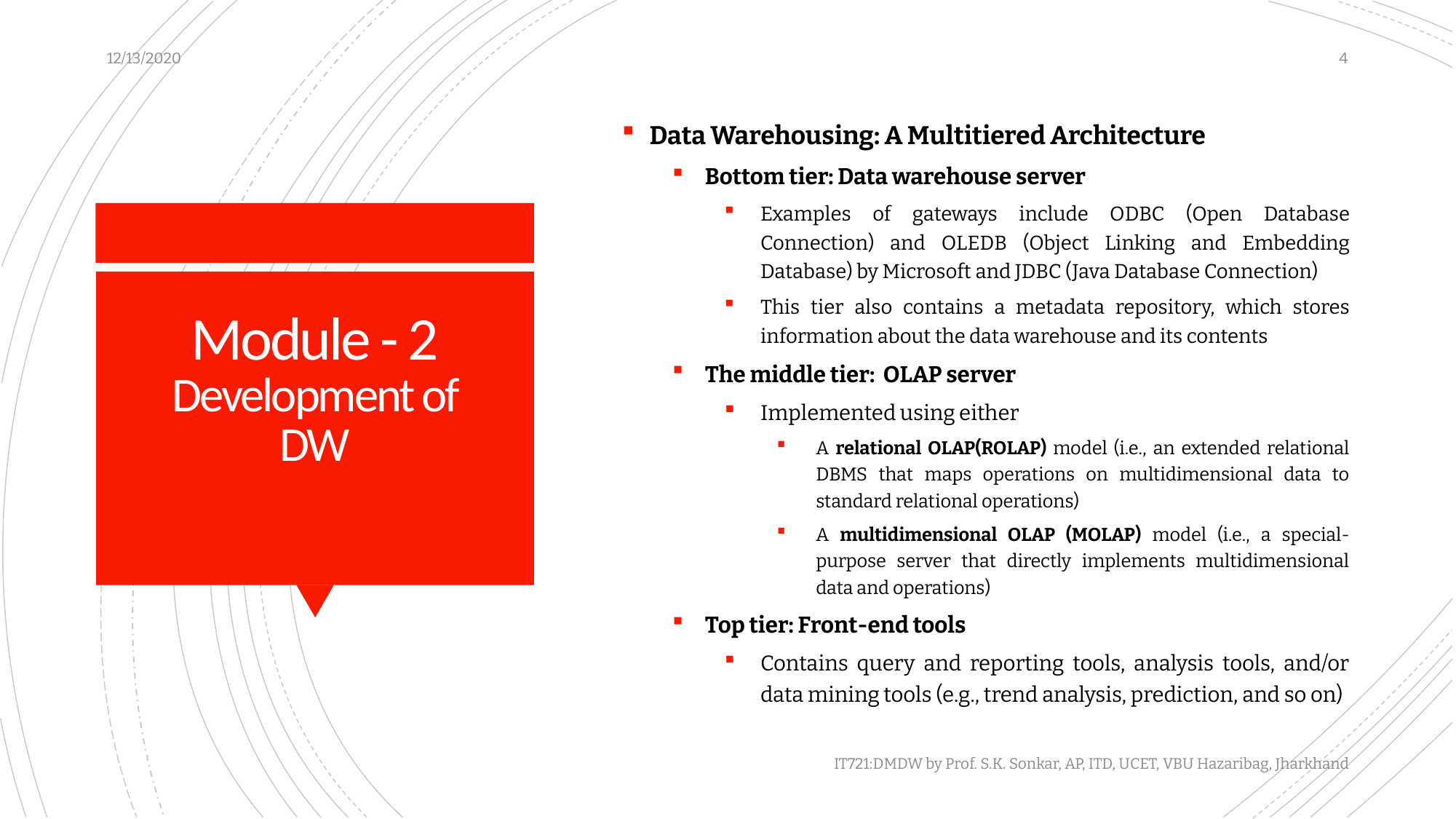

12/13/2020
4
Data Warehousing: A Multitiered Architecture
Bottom tier: Data warehouse server
Examples of gateways include ODBC (Open Database Connection) and OLEDB (Object Linking and Embedding Database) by Microsoft and JDBC (Java Database Connection)
This tier also contains a metadata repository, which stores information about the data warehouse and its contents
The middle tier:  OLAP server
Implemented using either
A relational OLAP(ROLAP) model (i.e., an extended relational DBMS that maps operations on multidimensional data to standard relational operations)
A multidimensional OLAP (MOLAP) model (i.e., a special-purpose server that directly implements multidimensional data and operations)
Top tier: Front-end tools
Contains query and reporting tools, analysis tools, and/or data mining tools (e.g., trend analysis, prediction, and so on)
# Module - 2 Development of DW
IT721:DMDW by Prof. S.K. Sonkar, AP, ITD, UCET, VBU Hazaribag, Jharkhand